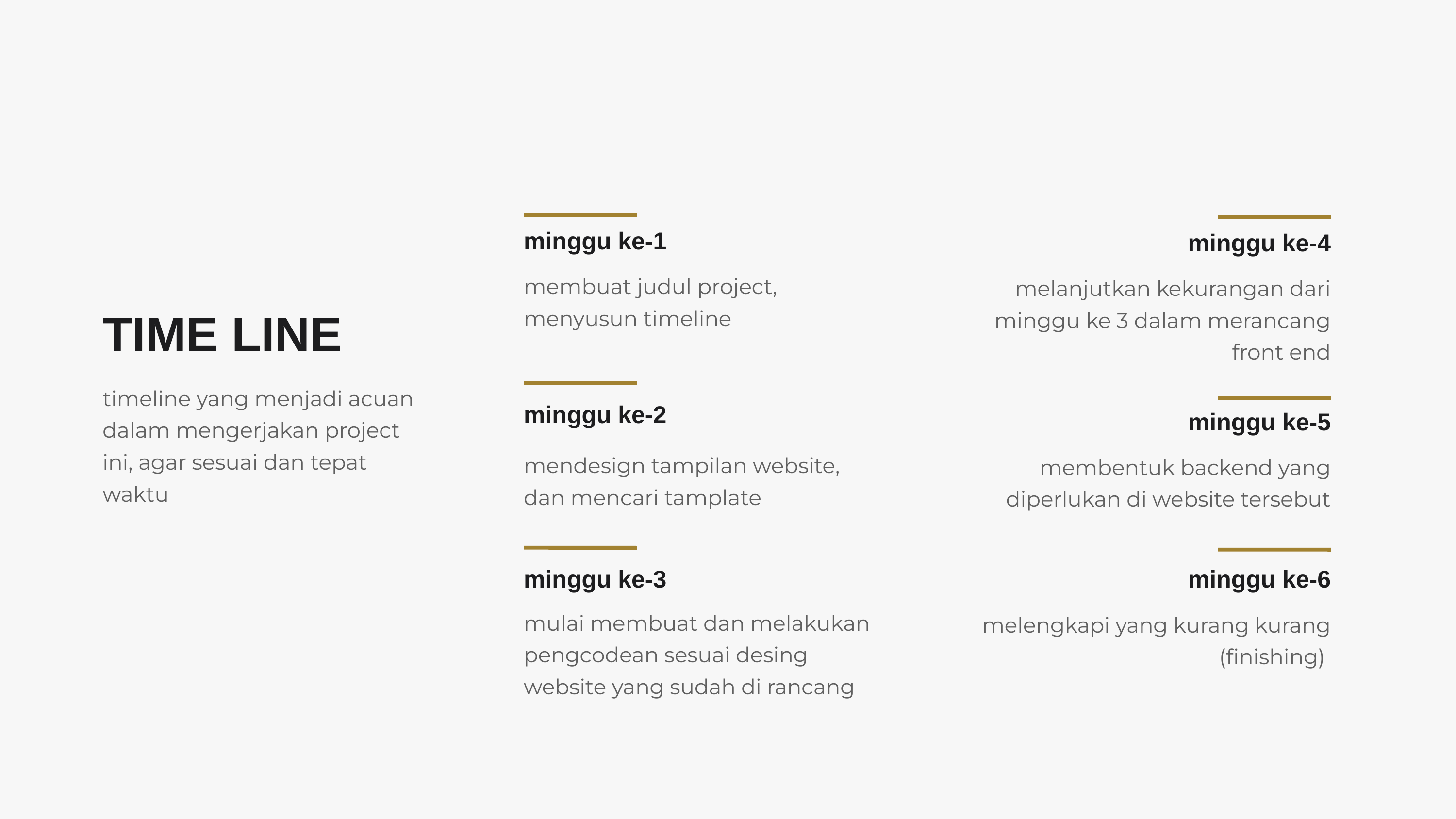

minggu ke-1
minggu ke-4
membuat judul project, menyusun timeline
melanjutkan kekurangan dari minggu ke 3 dalam merancang front end
TIME LINE
timeline yang menjadi acuan dalam mengerjakan project ini, agar sesuai dan tepat waktu

minggu ke-2

minggu ke-5
mendesign tampilan website, dan mencari tamplate
membentuk backend yang diperlukan di website tersebut

minggu ke-3
minggu ke-6
mulai membuat dan melakukan pengcodean sesuai desing website yang sudah di rancang
melengkapi yang kurang kurang (finishing)